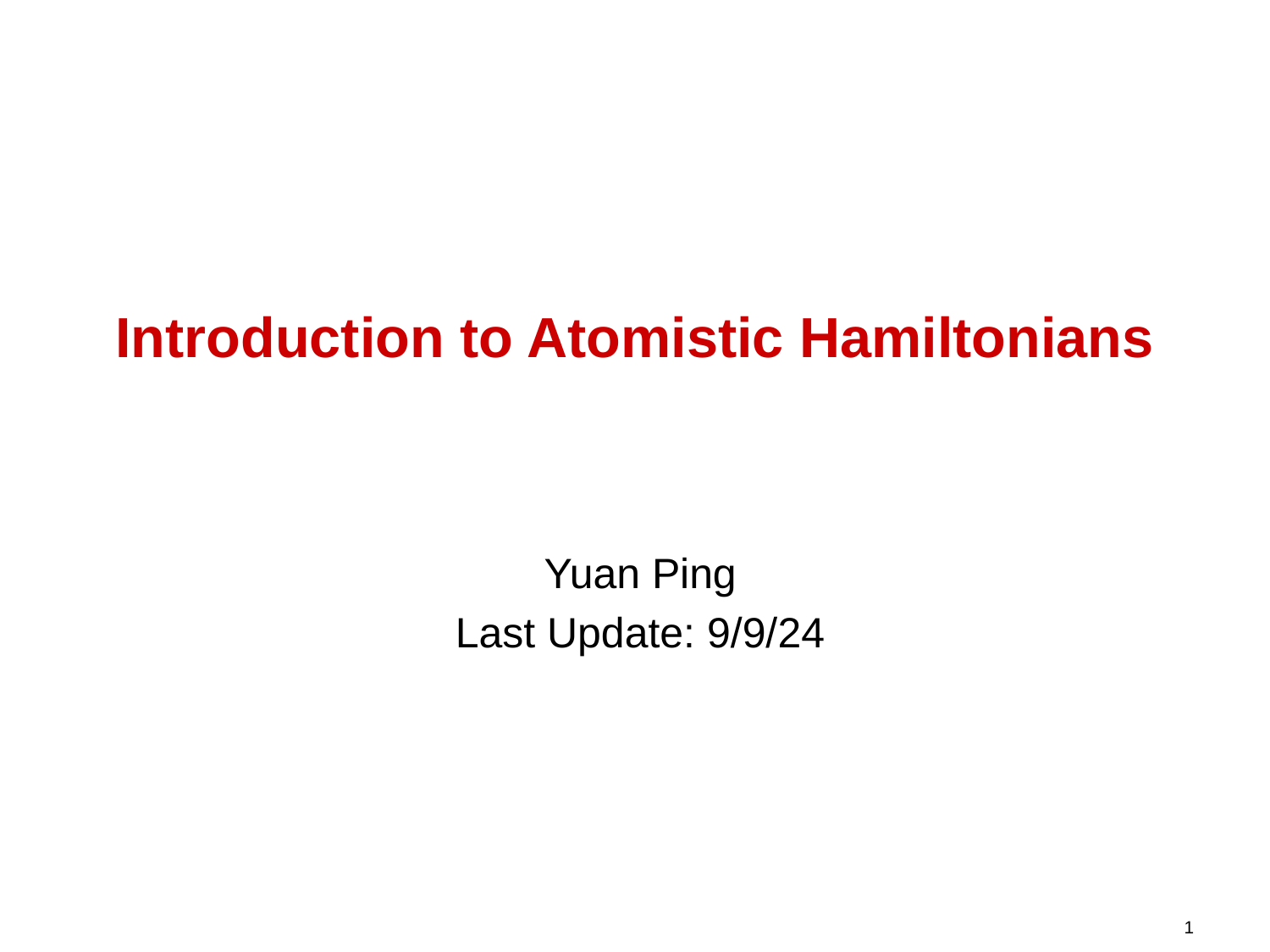

# Introduction to Atomistic Hamiltonians
Yuan Ping
Last Update: 9/9/24

1